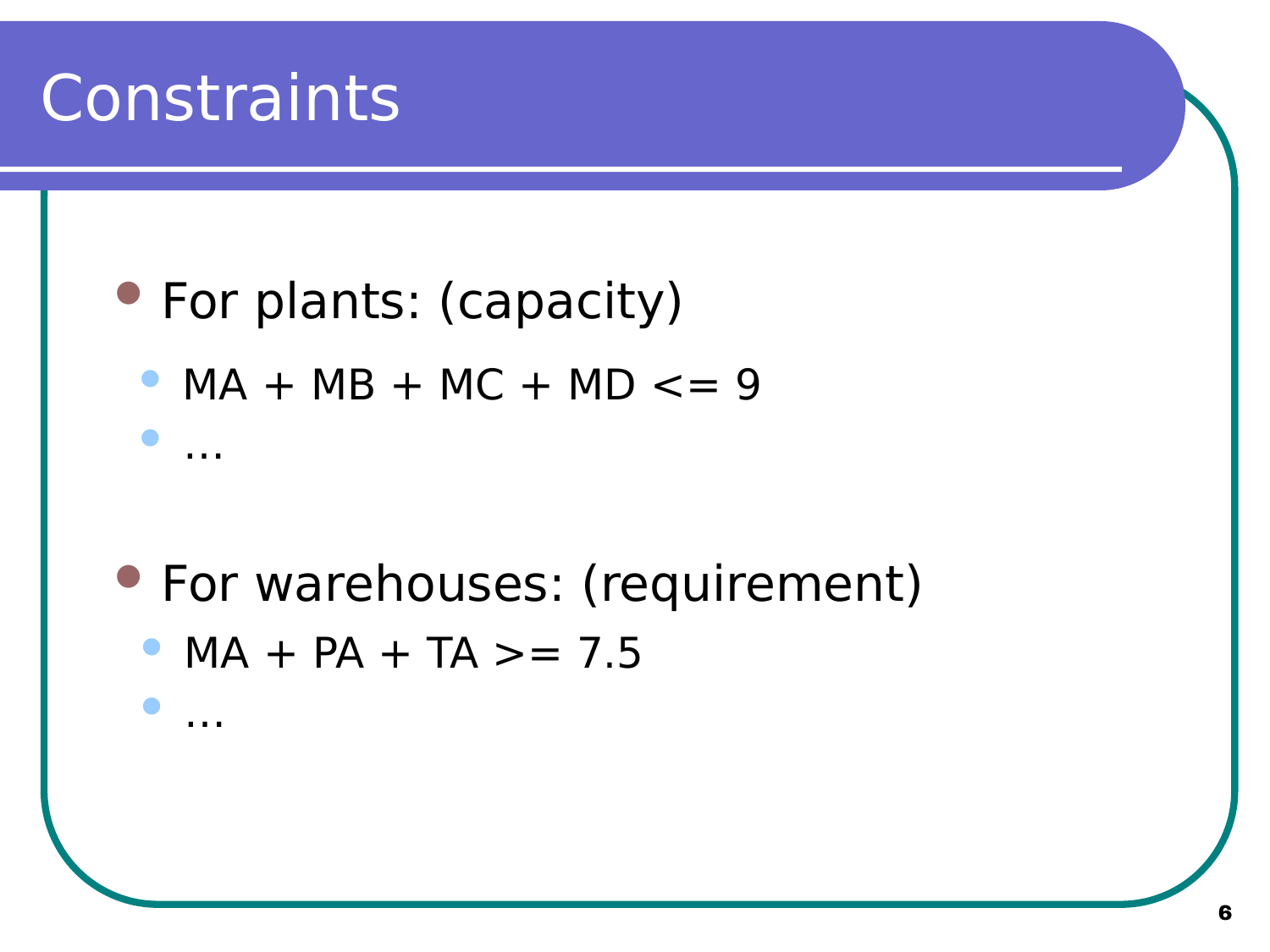

# Constraints
For plants: (capacity)

For warehouses: (requirement)
 MA + MB + MC + MD <= 9
 …
 MA + PA + TA >= 7.5
 …
6